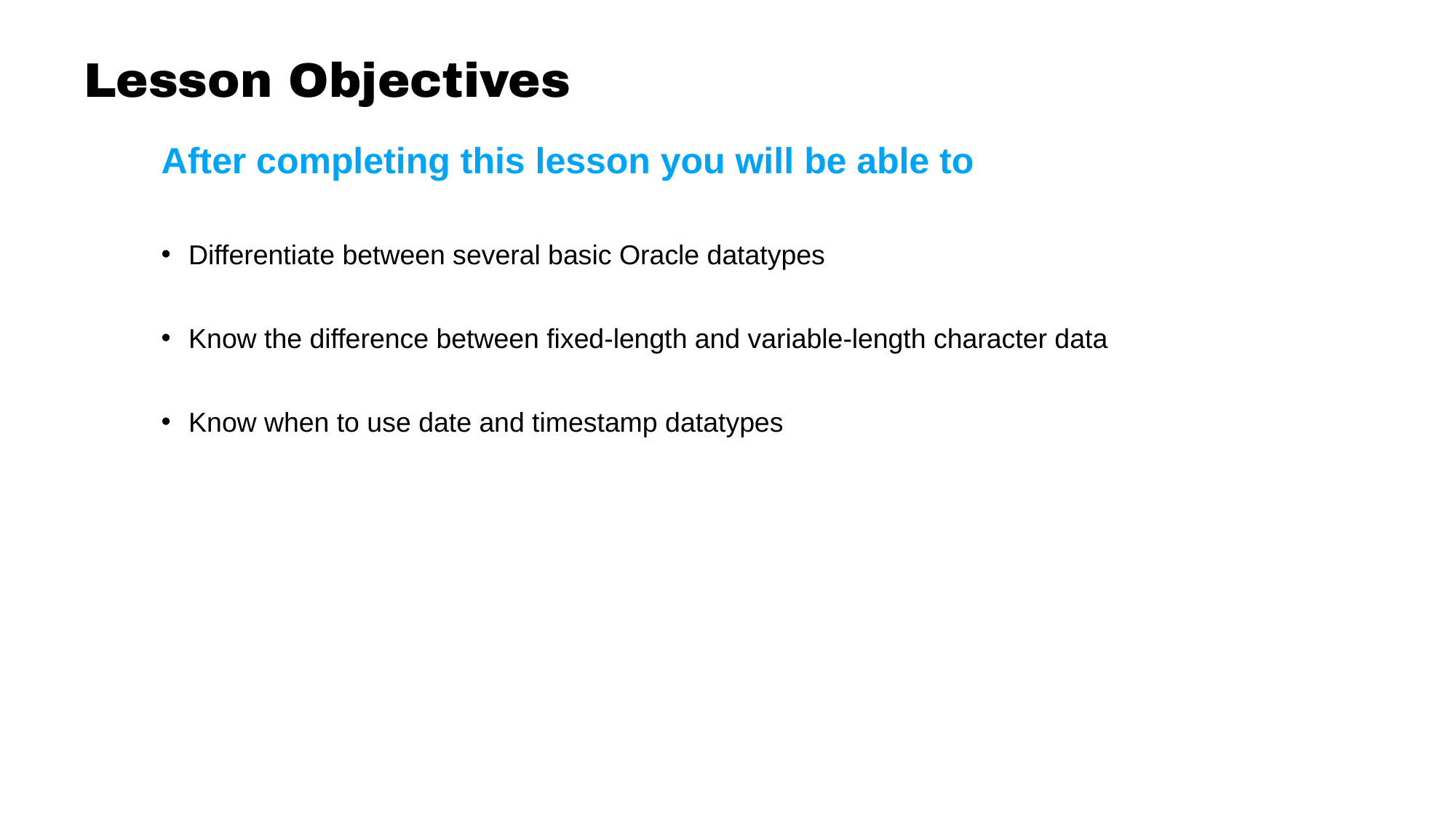

# Lesson Objectives
After completing this lesson you will be able to
Differentiate between several basic Oracle datatypes

Know the difference between fixed-length and variable-length character data

Know when to use date and timestamp datatypes